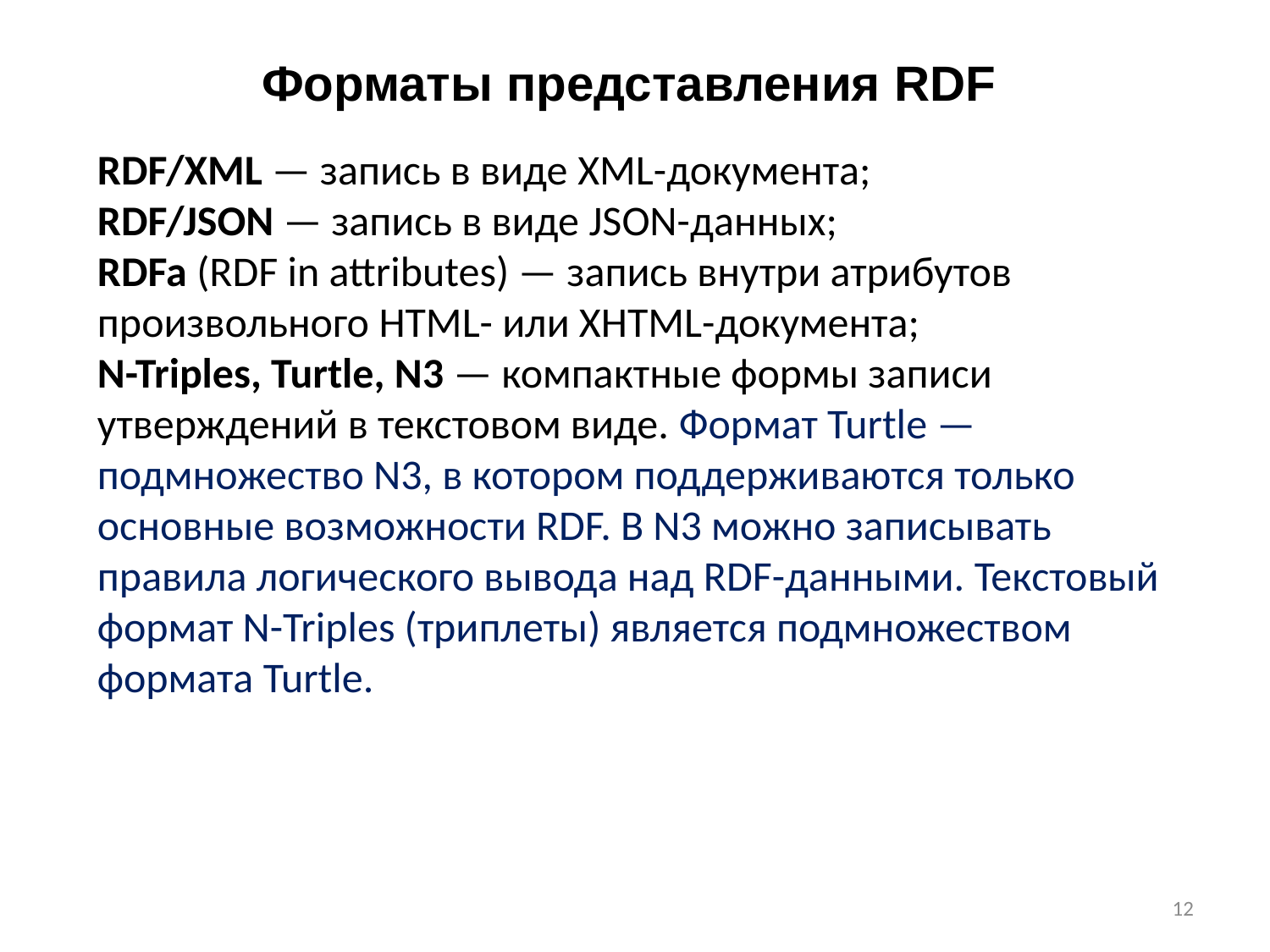

Форматы представления RDF
RDF/XML — запись в виде XML-документа;
RDF/JSON — запись в виде JSON-данных;
RDFa (RDF in attributes) — запись внутри атрибутов произвольного HTML- или XHTML-документа;
N-Triples, Turtle, N3 — компактные формы записи утверждений в текстовом виде. Формат Turtle — подмножество N3, в котором поддерживаются только основные возможности RDF. В N3 можно записывать правила логического вывода над RDF-данными. Текстовый формат N-Triples (триплеты) является подмножеством формата Turtle.
12